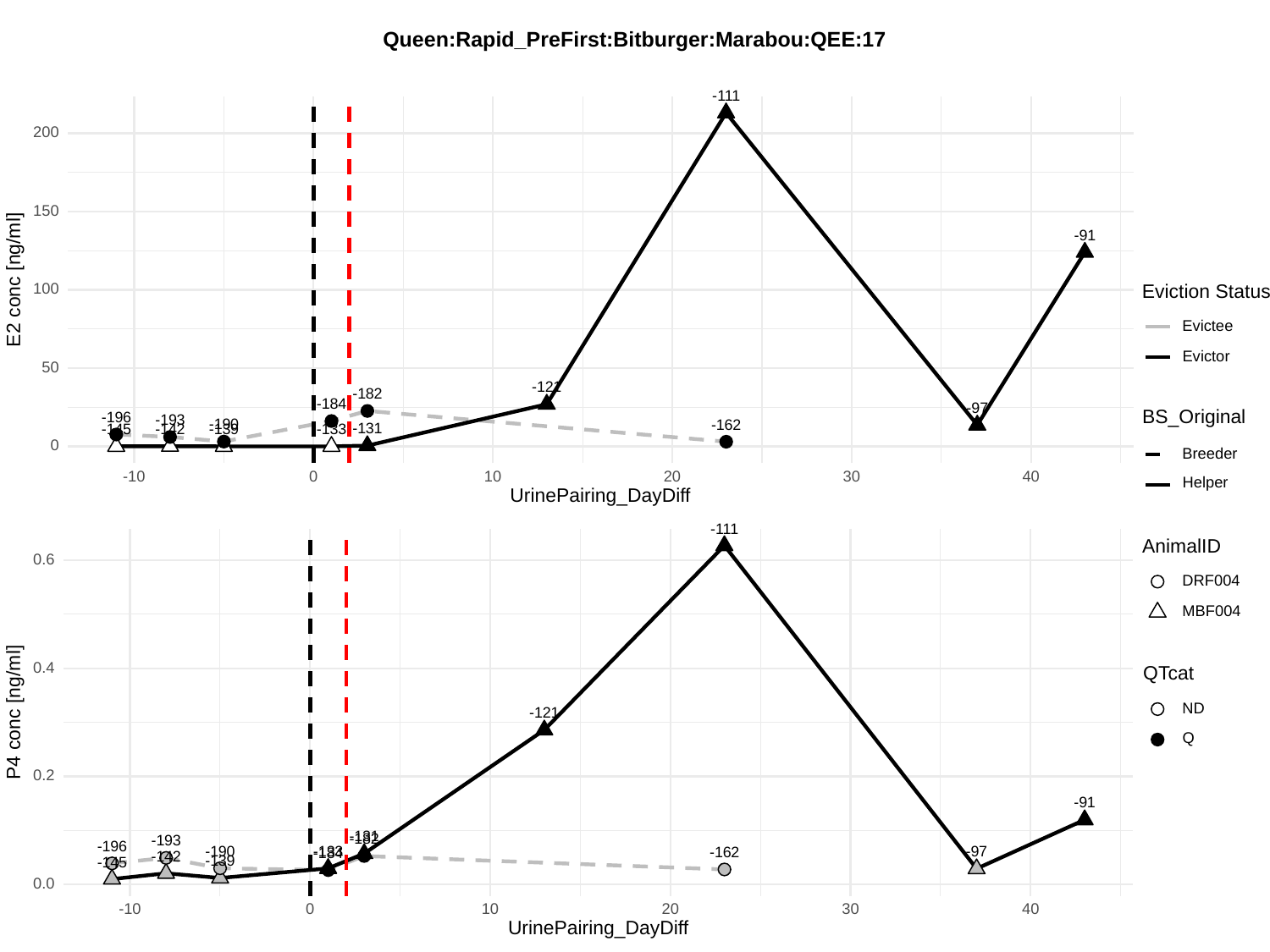

Queen:Rapid_PreFirst:Bitburger:Marabou:QEE:17
-111

200

150

-91

E2 conc [ng/ml]
100
Eviction Status

Evictee

Evictor

50

-121
-182

-184
-97

BS_Original

-196

-193

-190
-162
-131
-145
-139
-133
-142

0

Breeder

30
-10
0
10
20
40
Helper

UrinePairing_DayDiff
-111

AnimalID

0.6

DRF004

MBF004

0.4
QTcat

P4 conc [ng/ml]
ND
-121

Q

0.2

-91

-131
-182
-193
-196

-190
-133
-97
-162
-184

-142

-139

-145

0.0

30
-10
0
10
20
40
UrinePairing_DayDiff